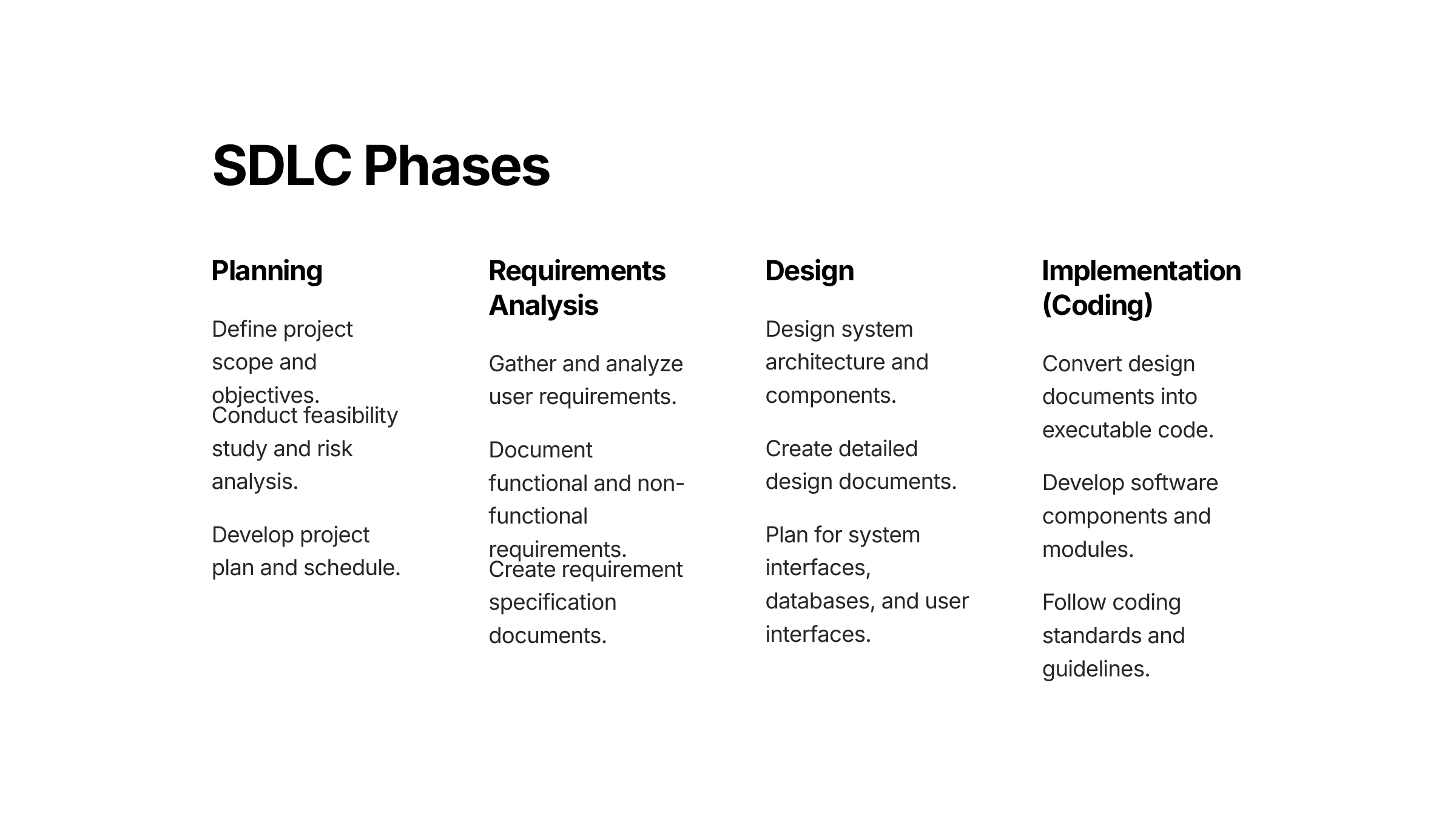

SDLC Phases
Planning
Requirements Analysis
Design
Implementation (Coding)
Define project scope and objectives.
Design system architecture and components.
Gather and analyze user requirements.
Convert design documents into executable code.
Conduct feasibility study and risk analysis.
Create detailed design documents.
Document functional and non-functional requirements.
Develop software components and modules.
Develop project plan and schedule.
Plan for system interfaces, databases, and user interfaces.
Create requirement specification documents.
Follow coding standards and guidelines.